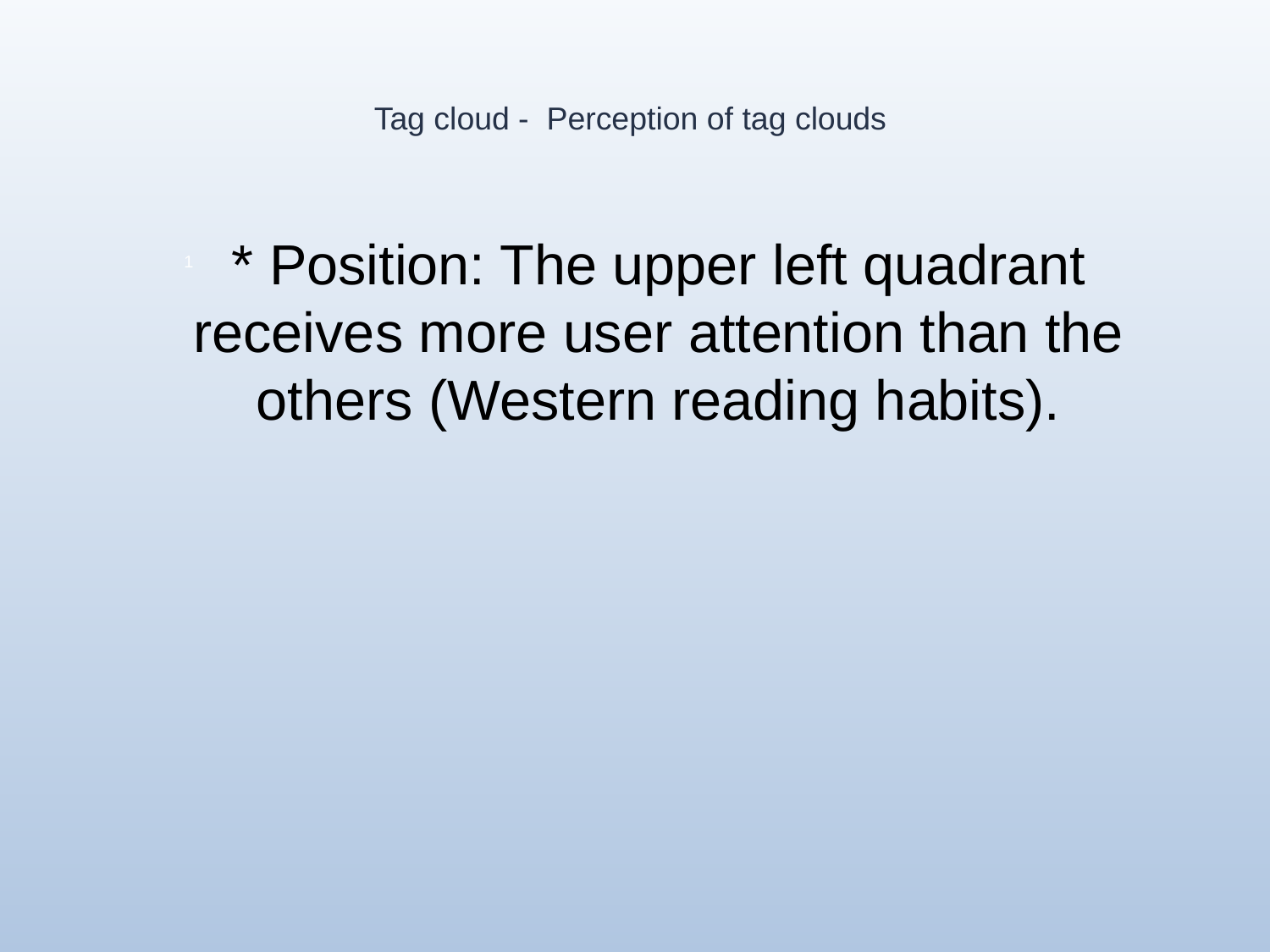

# Tag cloud -  Perception of tag clouds
* Position: The upper left quadrant receives more user attention than the others (Western reading habits).